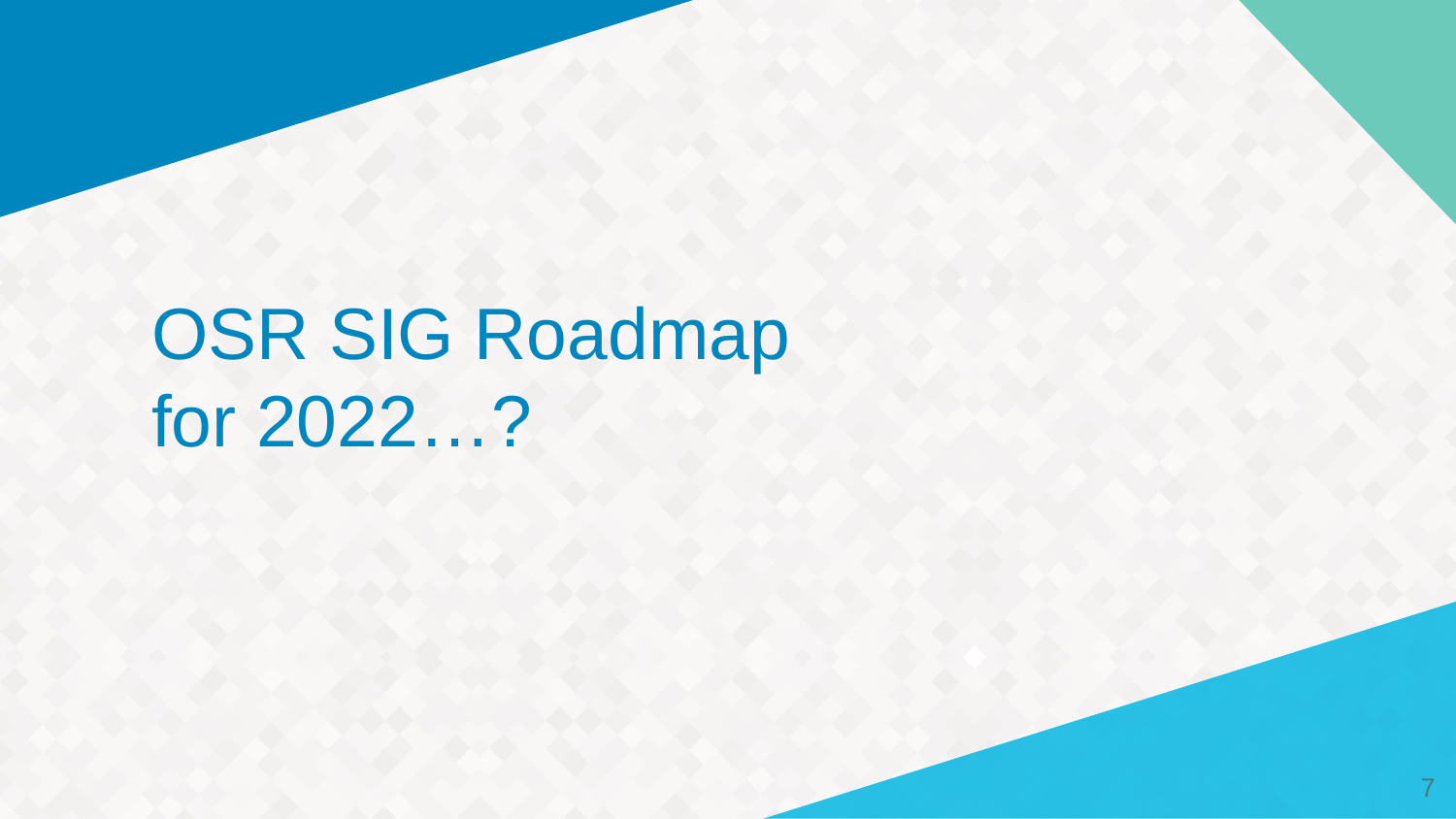

# OSR SIG Roadmap for 2022…?

7